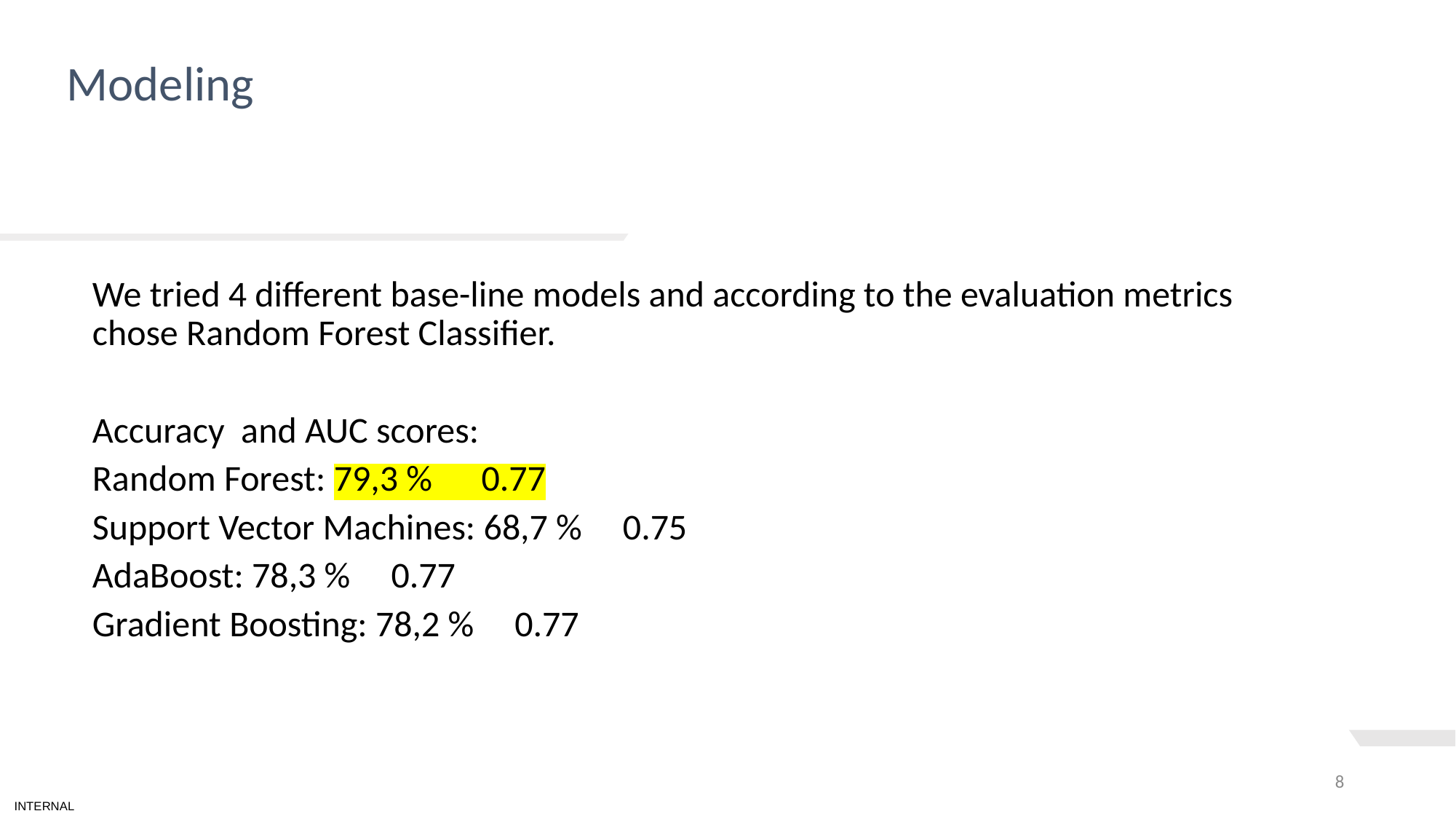

Modeling
# TEXT LAYOUT 1
We tried 4 different base-line models and according to the evaluation metrics chose Random Forest Classifier.

Accuracy  and AUC scores:
Random Forest: 79,3 %      0.77
Support Vector Machines: 68,7 %     0.75
AdaBoost: 78,3 %     0.77
Gradient Boosting: 78,2 %     0.77

8